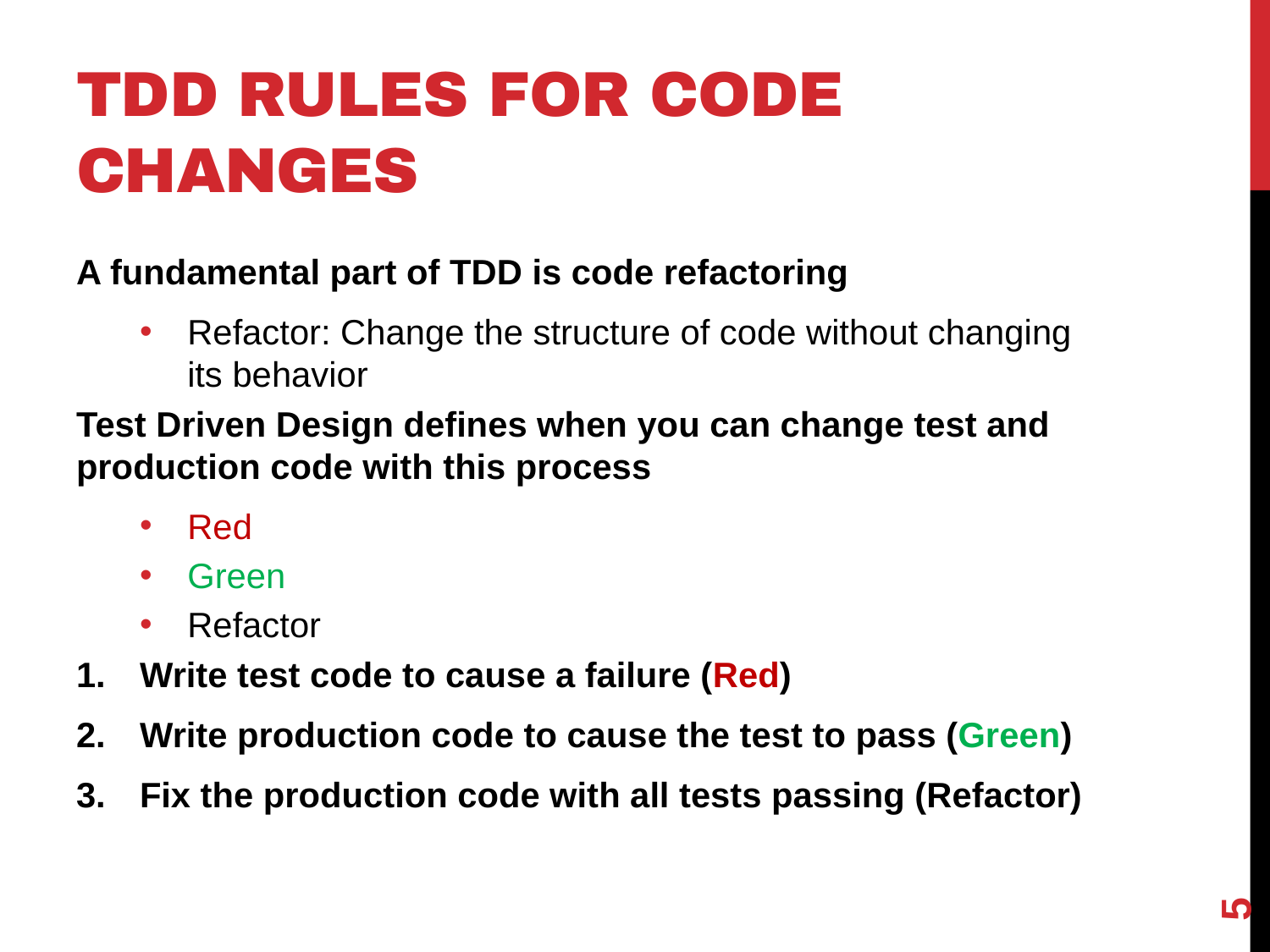

# TDD Rules for code changes
A fundamental part of TDD is code refactoring
Refactor: Change the structure of code without changing its behavior
Test Driven Design defines when you can change test and production code with this process
Red
Green
Refactor
Write test code to cause a failure (Red)
Write production code to cause the test to pass (Green)
Fix the production code with all tests passing (Refactor)
5